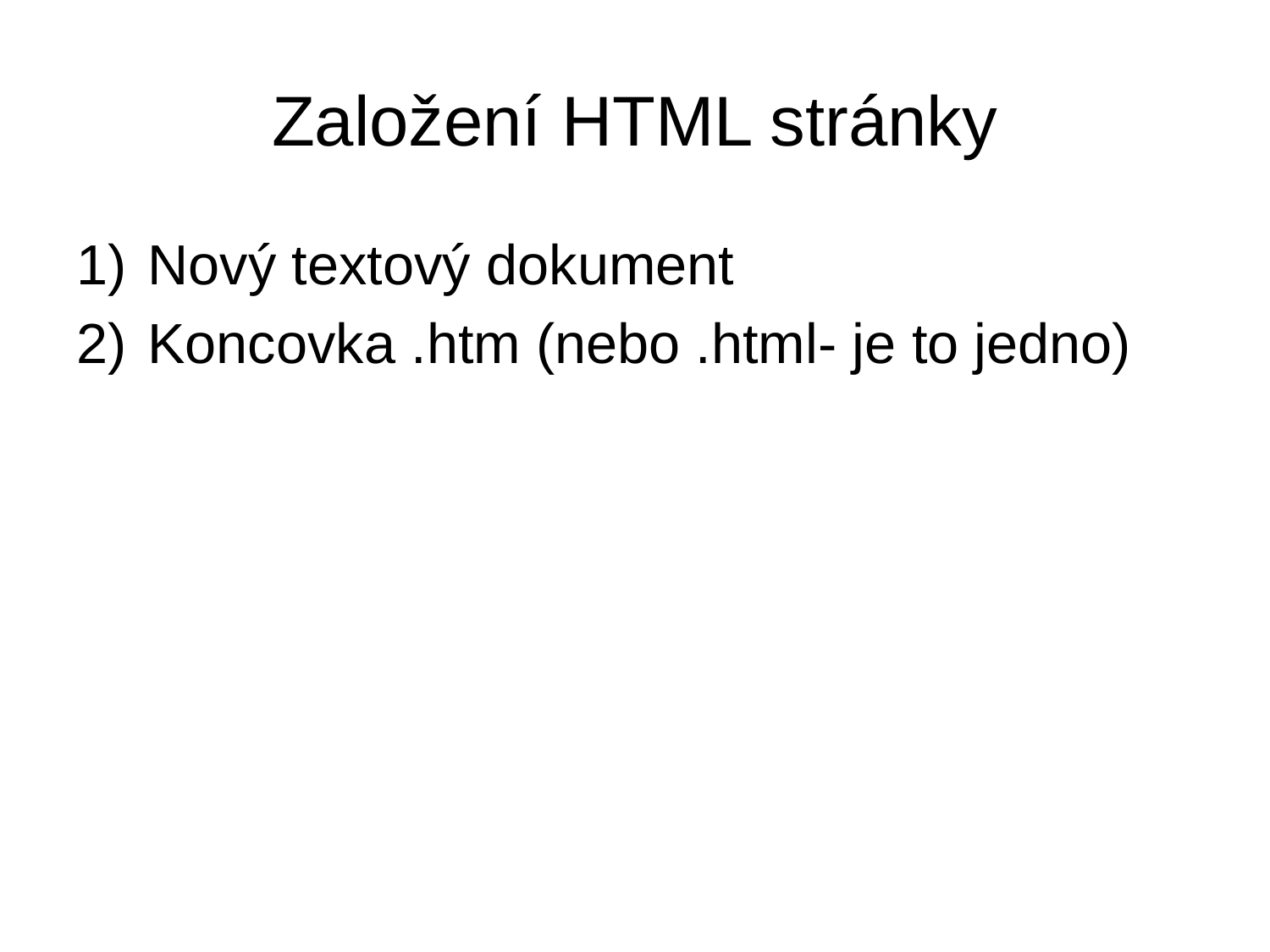

# Založení HTML stránky
Nový textový dokument
Koncovka .htm (nebo .html- je to jedno)